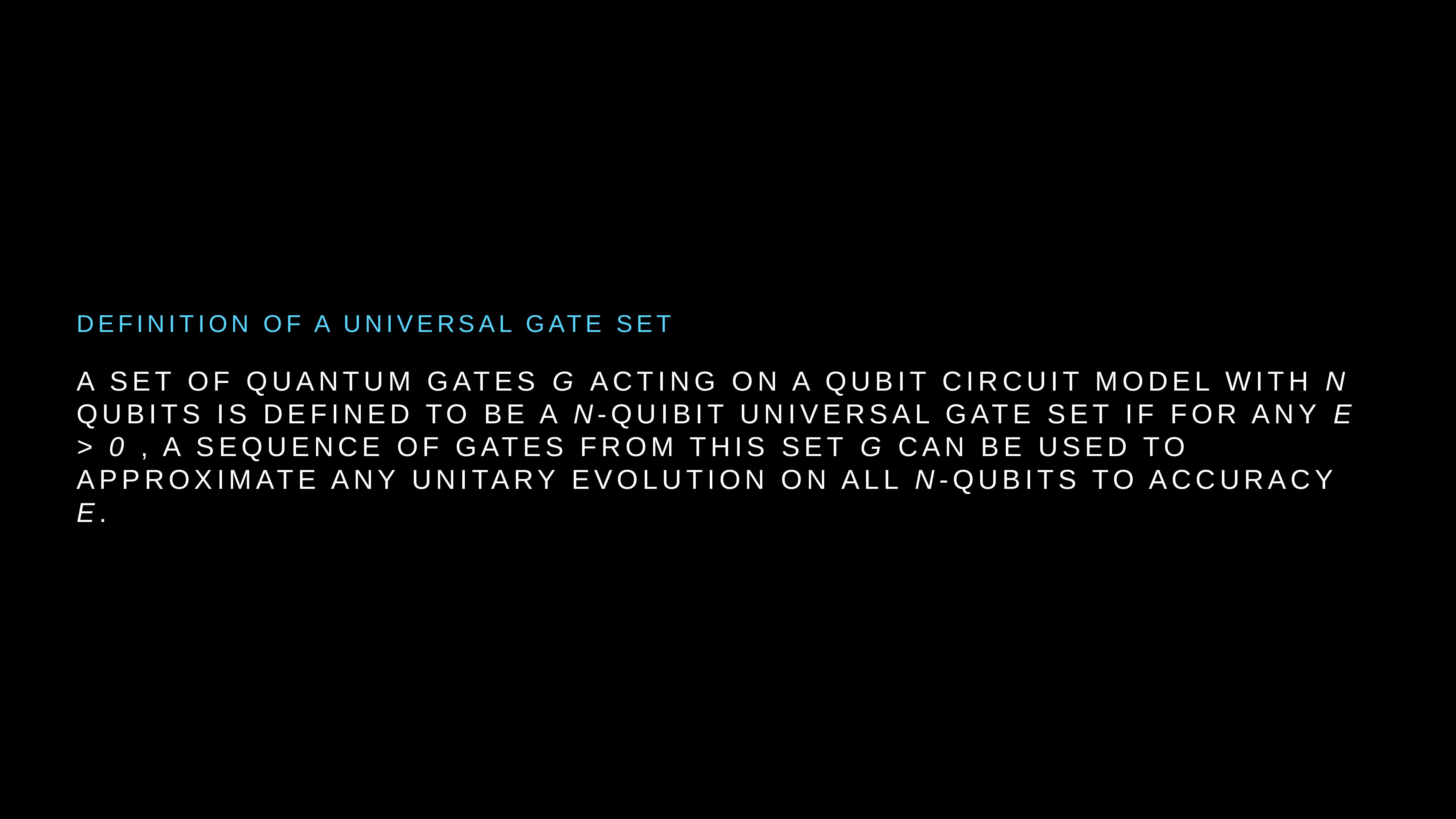

Definition of a universal gate set
# A set of quantum gates G acting on a quBIT circuit model with N quBITS is defined to be a n-quibit universal gate set if for any E > 0 , a sequence of gates from this set G can be used to approximate any unitary evolution on all N-Qubits to accuracy E.